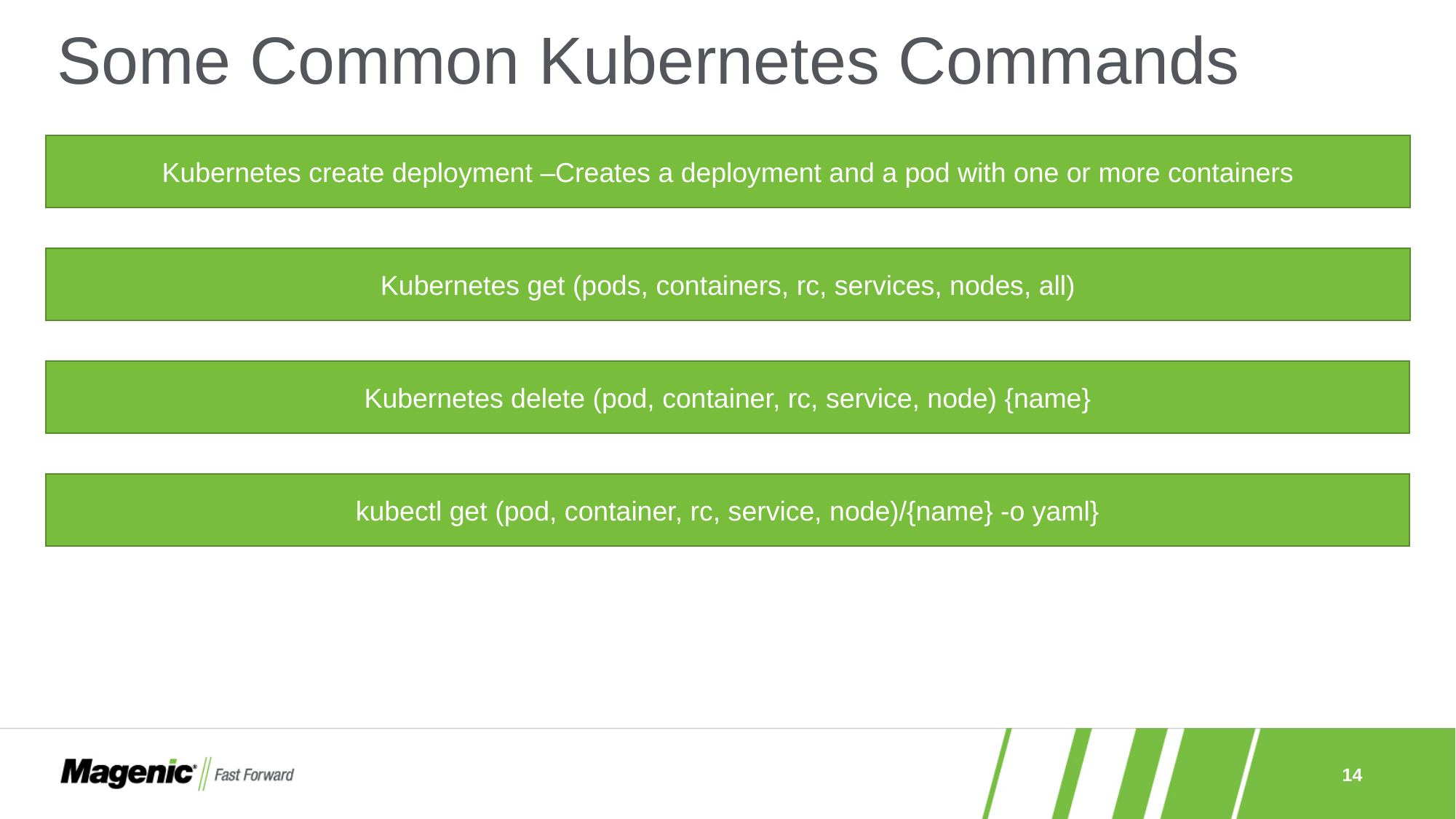

# Some Common Kubernetes Commands
Kubernetes create deployment –Creates a deployment and a pod with one or more containers
Kubernetes get (pods, containers, rc, services, nodes, all)
Kubernetes delete (pod, container, rc, service, node) {name}
kubectl get (pod, container, rc, service, node)/{name} -o yaml}